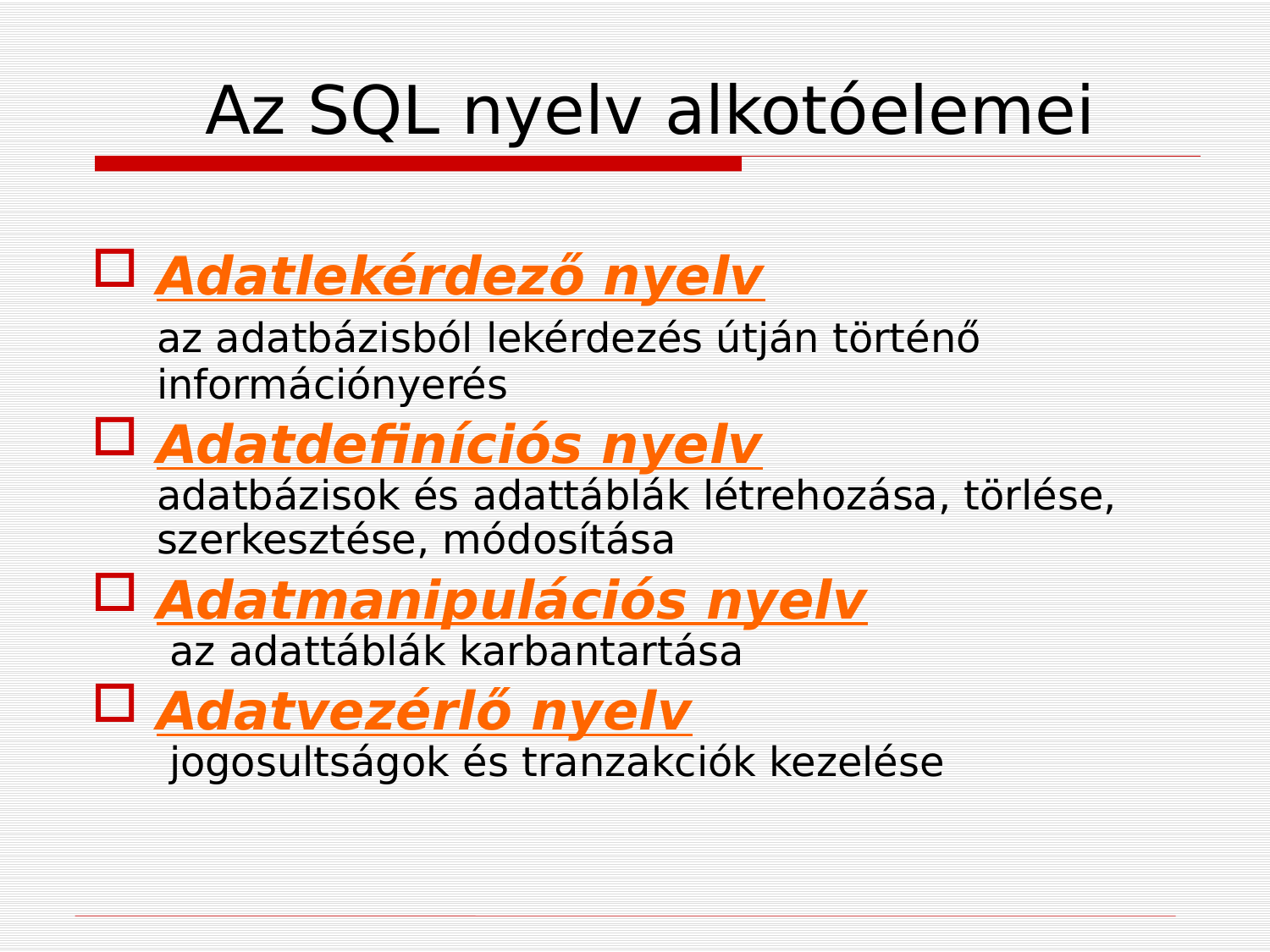

# Az SQL nyelv alkotóelemei
Adatlekérdező nyelv
az adatbázisból lekérdezés útján történő információnyerés
Adatdefiníciós nyelv
adatbázisok és adattáblák létrehozása, törlése, szerkesztése, módosítása
Adatmanipulációs nyelv
 az adattáblák karbantartása
Adatvezérlő nyelv
 jogosultságok és tranzakciók kezelése